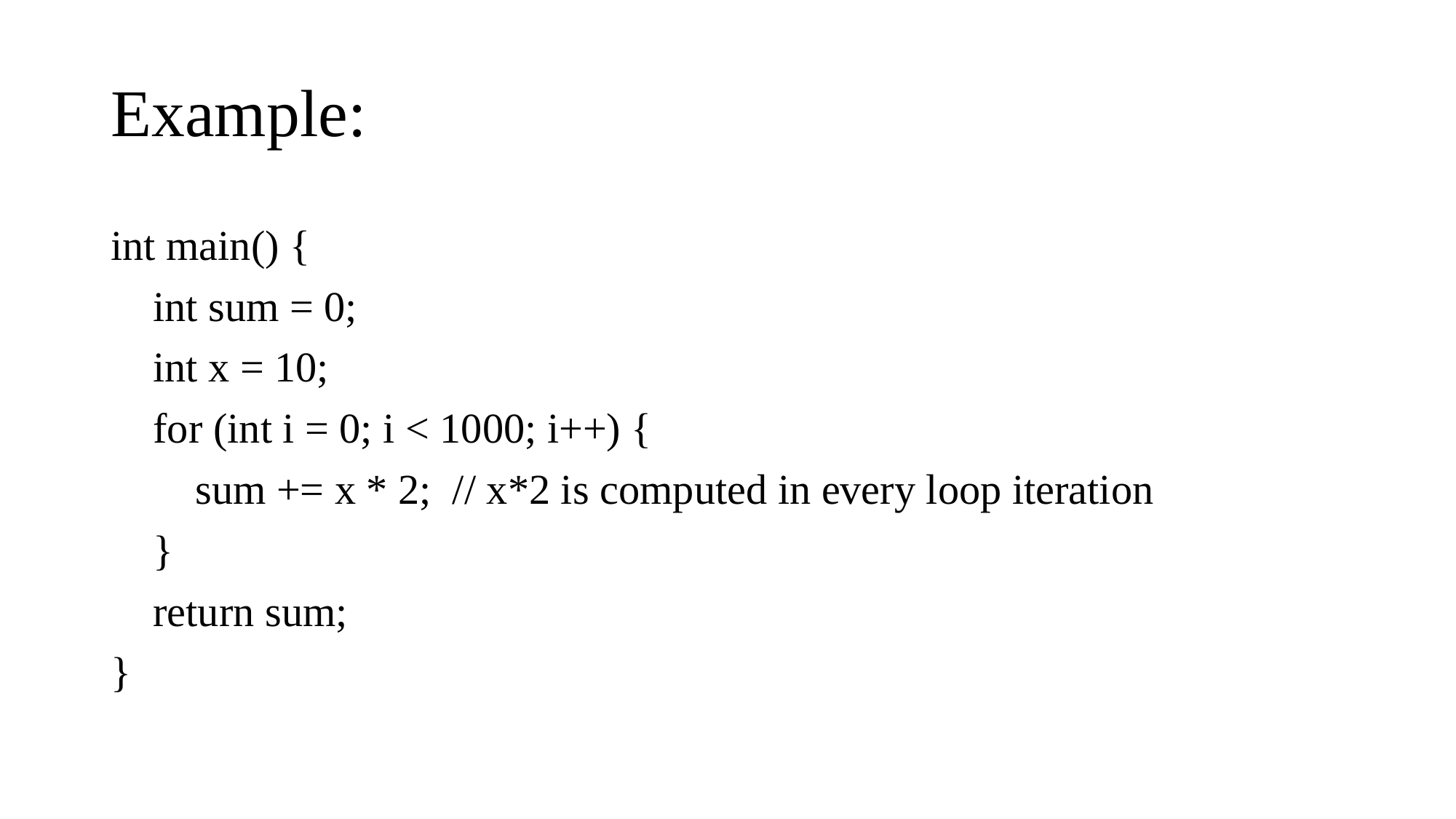

# Example:
int main() {
    int sum = 0;
    int x = 10;
    for (int i = 0; i < 1000; i++) {
        sum += x * 2;  // x*2 is computed in every loop iteration
    }
    return sum;
}